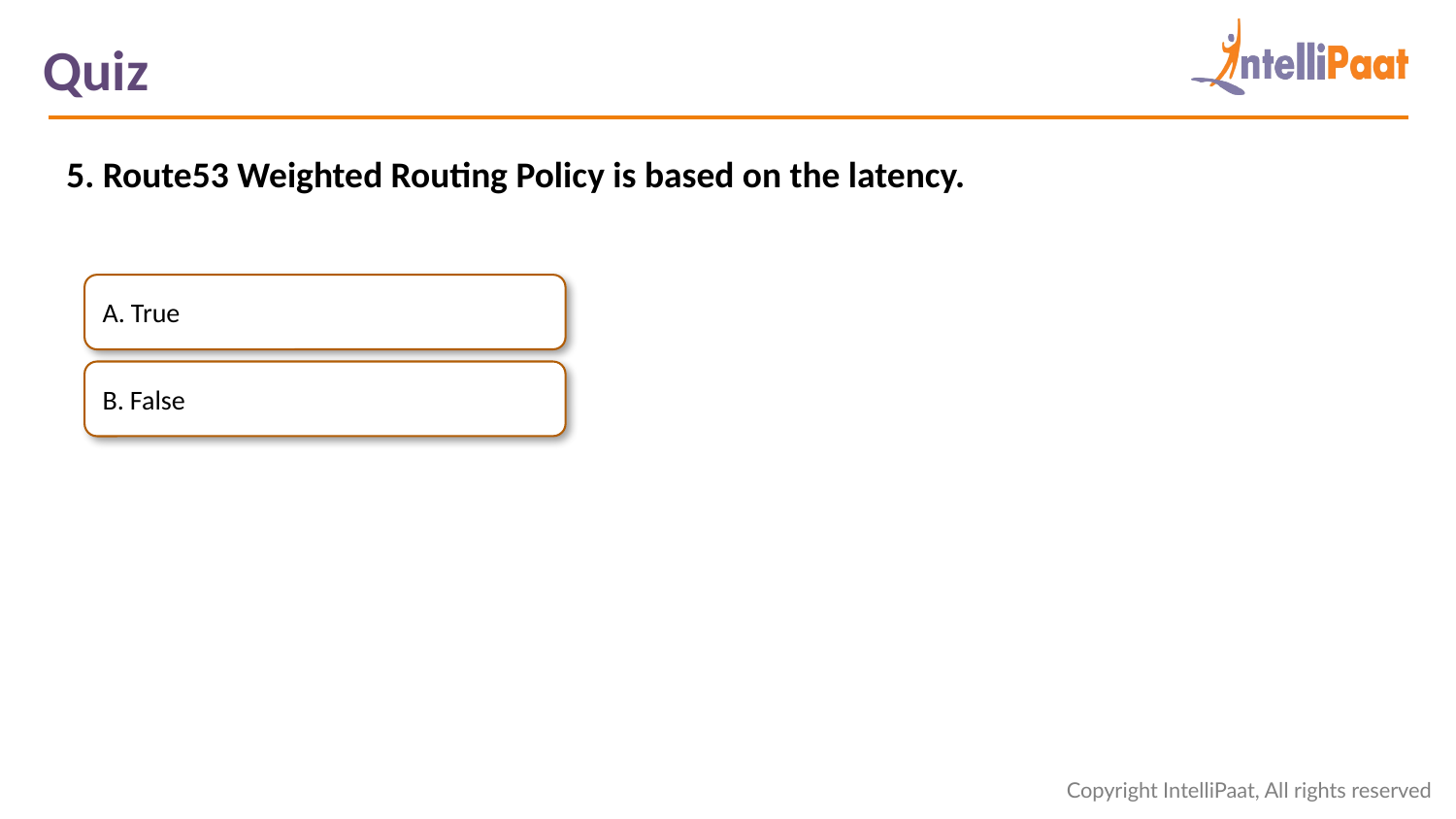

Quiz
5. Route53 Weighted Routing Policy is based on the latency.
A. True
B. False